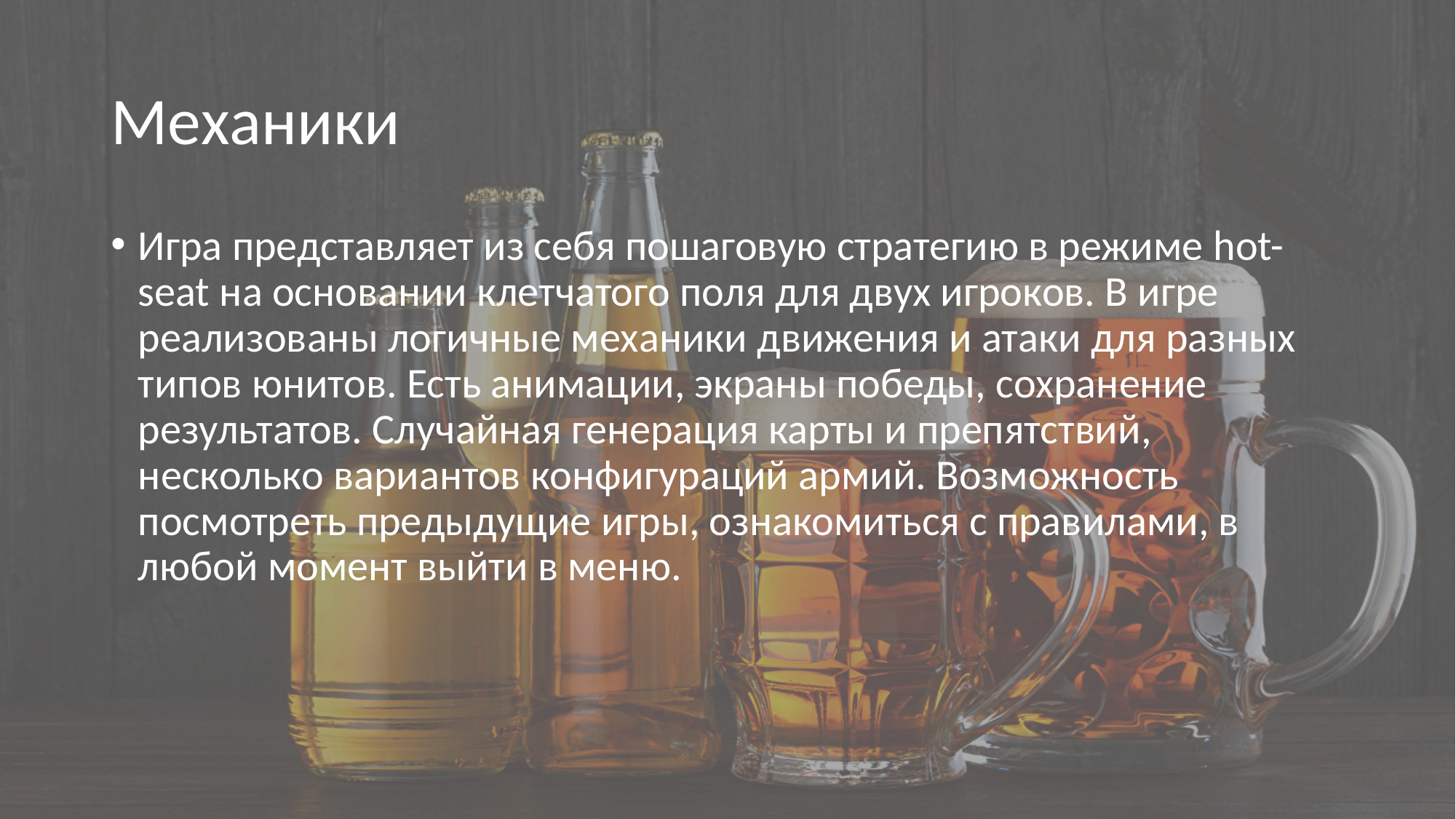

# Механики
Игра представляет из себя пошаговую стратегию в режиме hot-seat на основании клетчатого поля для двух игроков. В игре реализованы логичные механики движения и атаки для разных типов юнитов. Есть анимации, экраны победы, сохранение результатов. Случайная генерация карты и препятствий, несколько вариантов конфигураций армий. Возможность посмотреть предыдущие игры, ознакомиться с правилами, в любой момент выйти в меню.